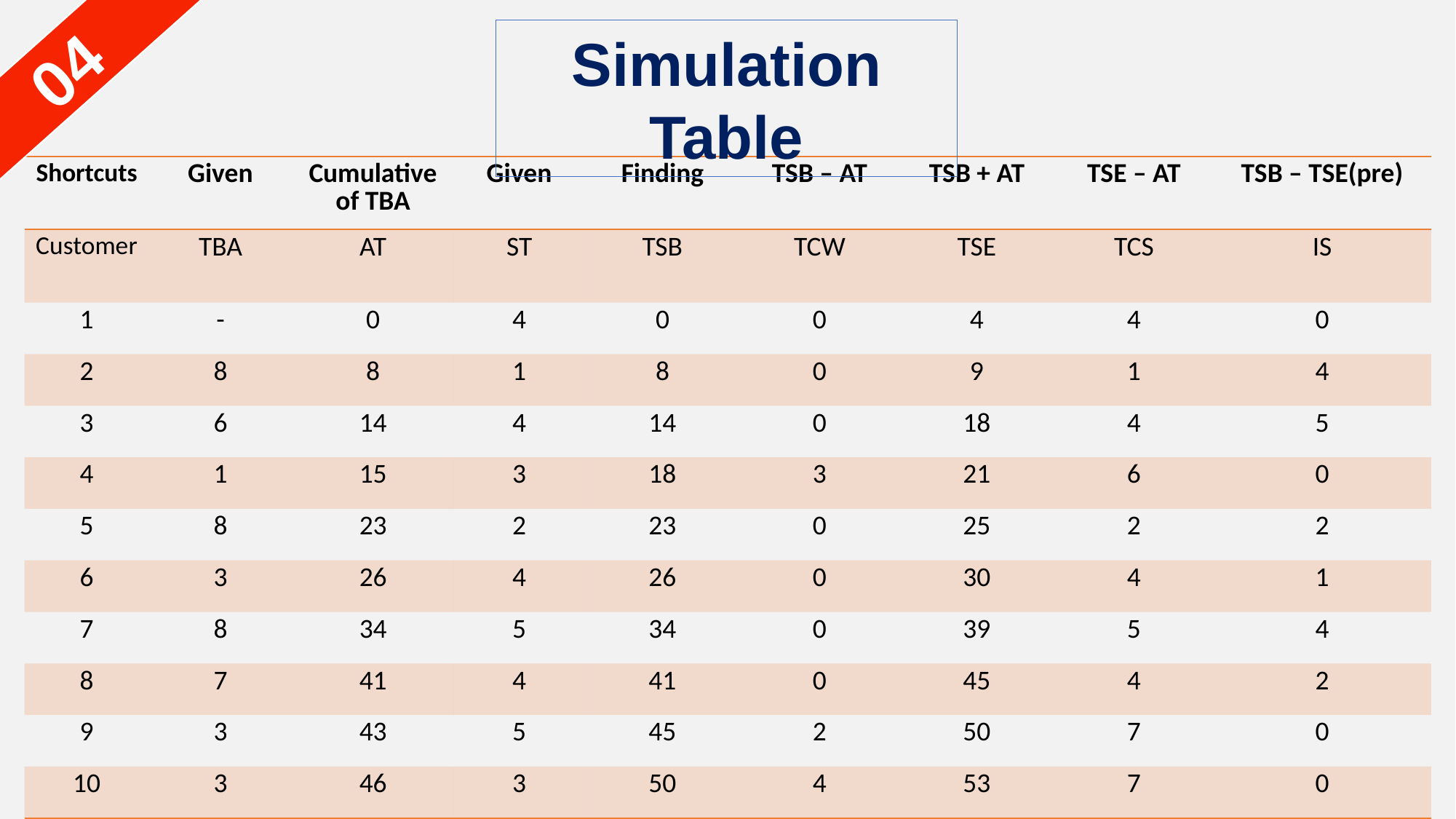

Simulation Table
04
| Shortcuts | Given | Cumulative of TBA | Given | Finding | TSB – AT | TSB + AT | TSE – AT | TSB – TSE(pre) |
| --- | --- | --- | --- | --- | --- | --- | --- | --- |
| Customer | TBA | AT | ST | TSB | TCW | TSE | TCS | IS |
| 1 | - | 0 | 4 | 0 | 0 | 4 | 4 | 0 |
| 2 | 8 | 8 | 1 | 8 | 0 | 9 | 1 | 4 |
| 3 | 6 | 14 | 4 | 14 | 0 | 18 | 4 | 5 |
| 4 | 1 | 15 | 3 | 18 | 3 | 21 | 6 | 0 |
| 5 | 8 | 23 | 2 | 23 | 0 | 25 | 2 | 2 |
| 6 | 3 | 26 | 4 | 26 | 0 | 30 | 4 | 1 |
| 7 | 8 | 34 | 5 | 34 | 0 | 39 | 5 | 4 |
| 8 | 7 | 41 | 4 | 41 | 0 | 45 | 4 | 2 |
| 9 | 3 | 43 | 5 | 45 | 2 | 50 | 7 | 0 |
| 10 | 3 | 46 | 3 | 50 | 4 | 53 | 7 | 0 |